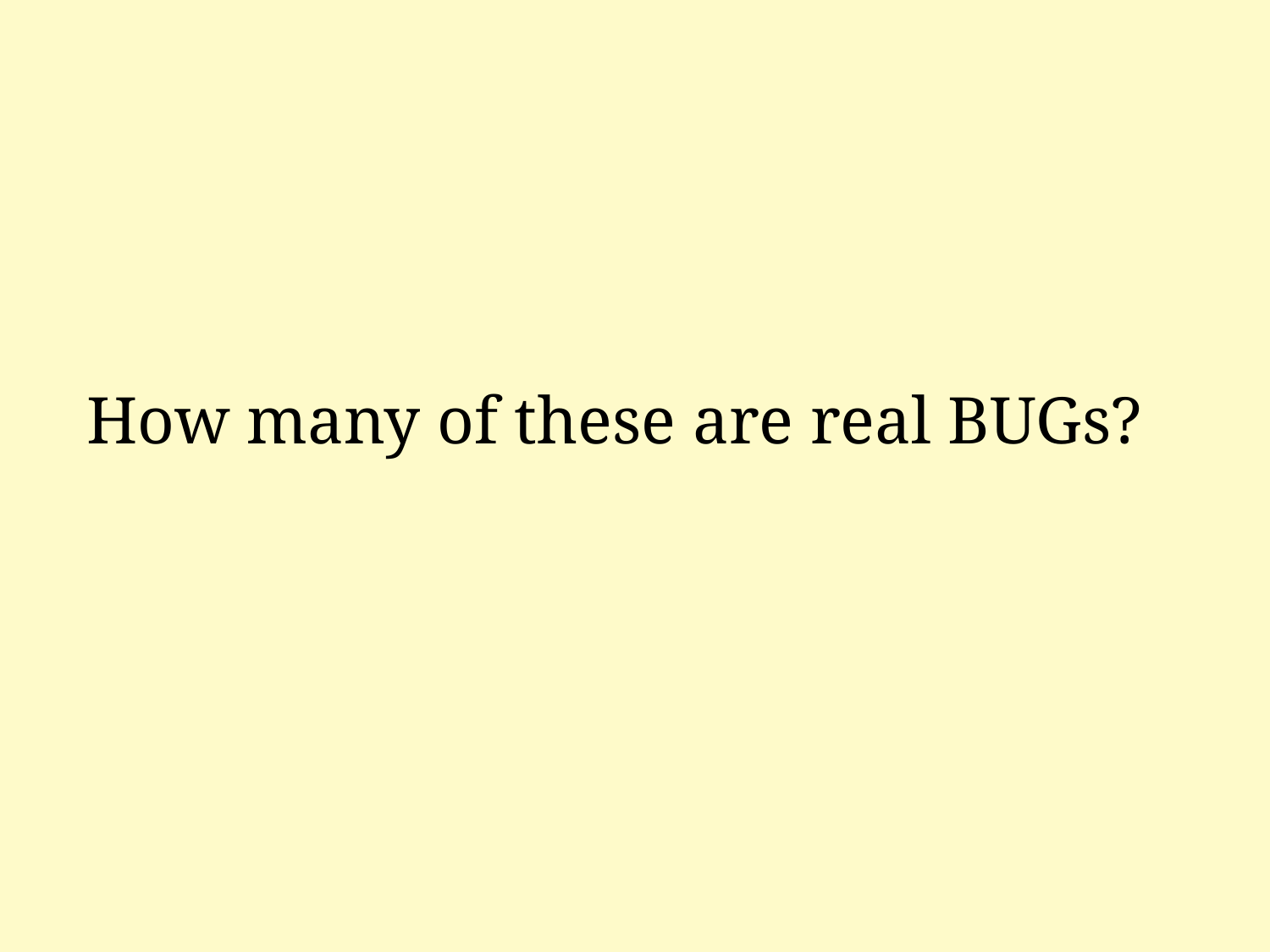

# How many of these are real BUGs?